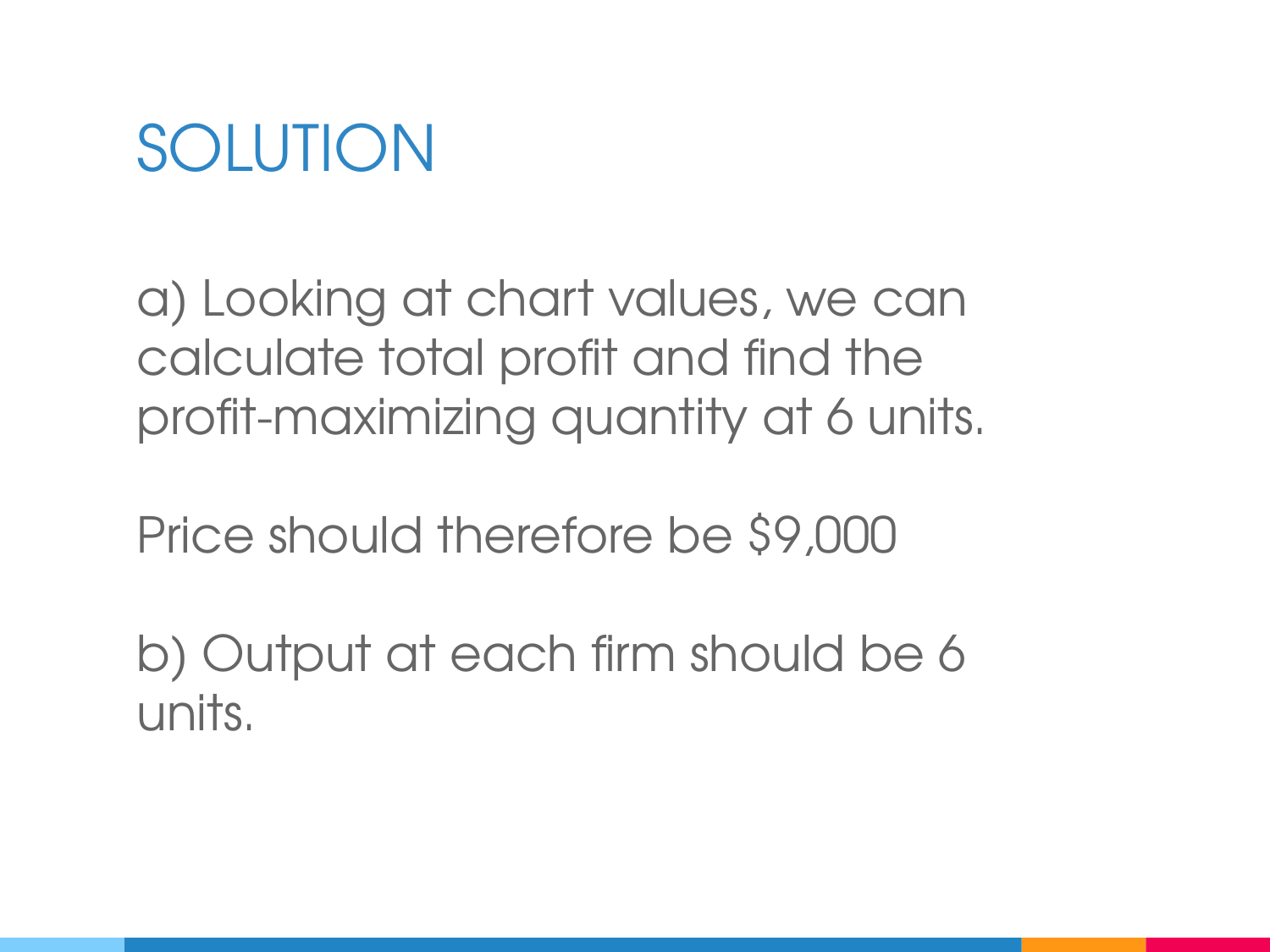

# SOLUTION
a) Looking at chart values, we can calculate total profit and find the profit-maximizing quantity at 6 units.

Price should therefore be $9,000

b) Output at each firm should be 6 units.